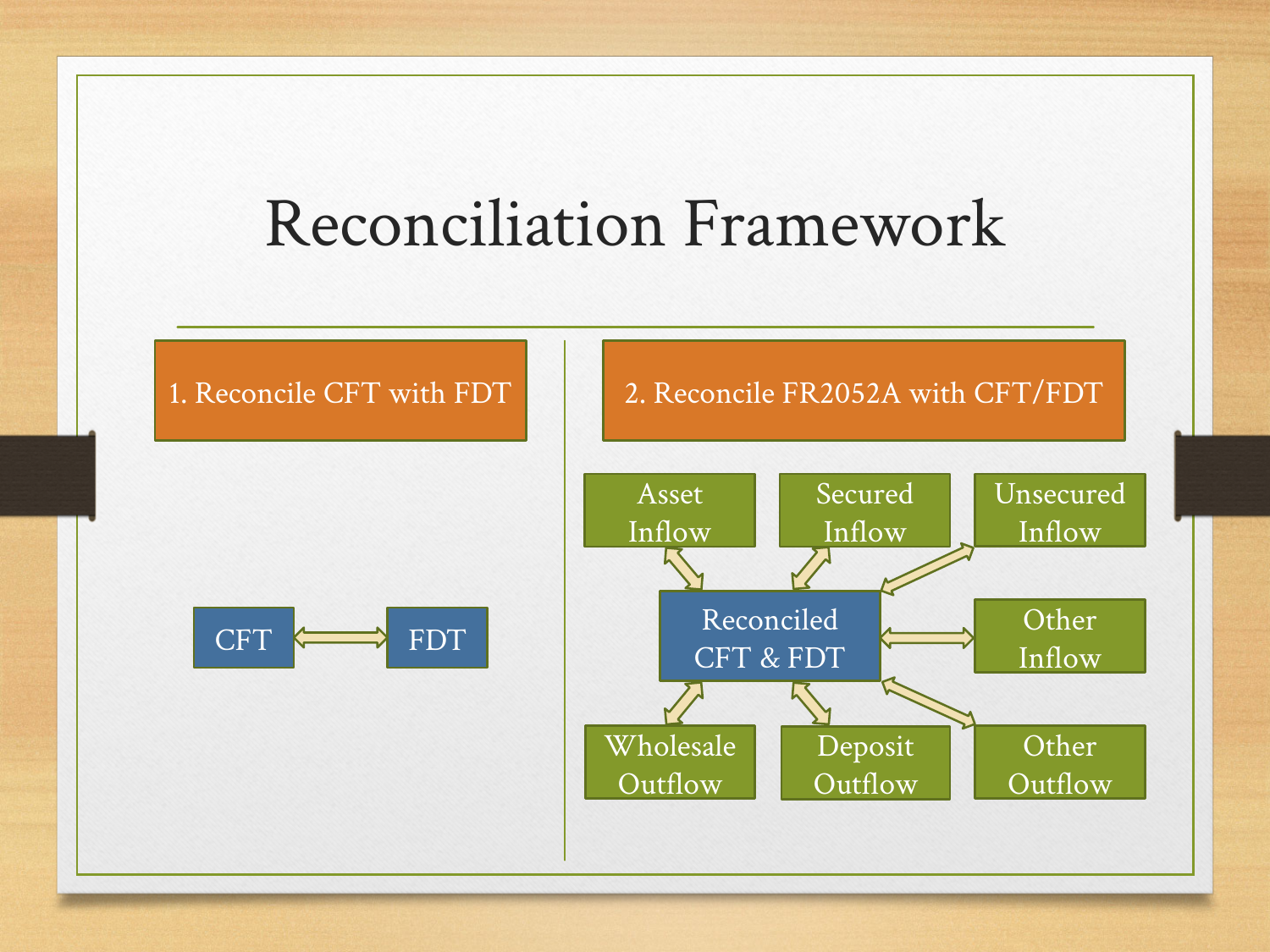

# Reconciliation Framework
1. Reconcile CFT with FDT
2. Reconcile FR2052A with CFT/FDT
Unsecured Inflow
Asset Inflow
Secured Inflow

Reconciled CFT & FDT
Other Inflow
CFT
FDT

Other Outflow
Wholesale Outflow
Deposit Outflow